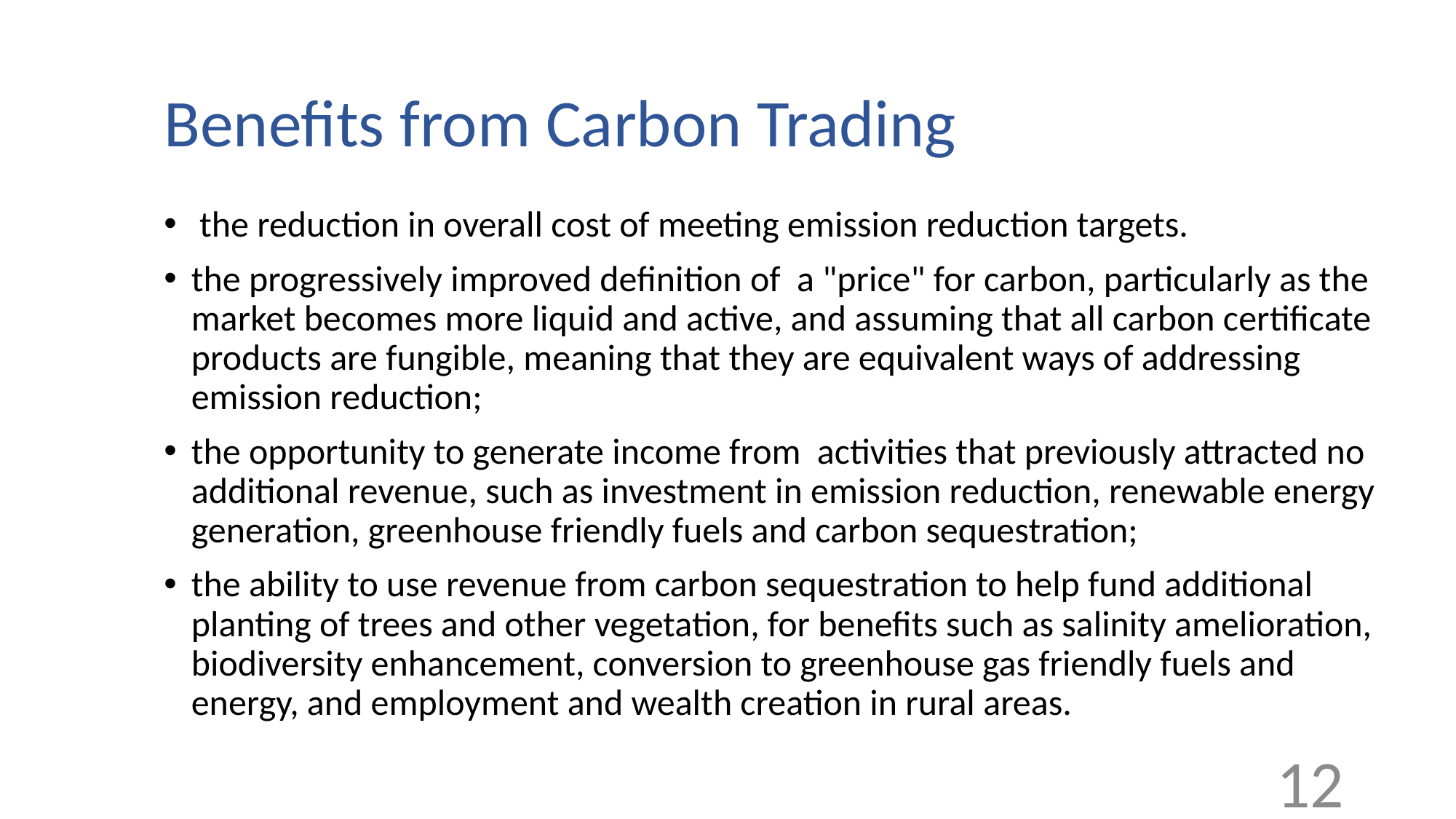

# Benefits from Carbon Trading
 the reduction in overall cost of meeting emission reduction targets.
the progressively improved definition of  a "price" for carbon, particularly as the market becomes more liquid and active, and assuming that all carbon certificate products are fungible, meaning that they are equivalent ways of addressing emission reduction;
the opportunity to generate income from  activities that previously attracted no additional revenue, such as investment in emission reduction, renewable energy generation, greenhouse friendly fuels and carbon sequestration;
the ability to use revenue from carbon sequestration to help fund additional planting of trees and other vegetation, for benefits such as salinity amelioration, biodiversity enhancement, conversion to greenhouse gas friendly fuels and energy, and employment and wealth creation in rural areas.
12